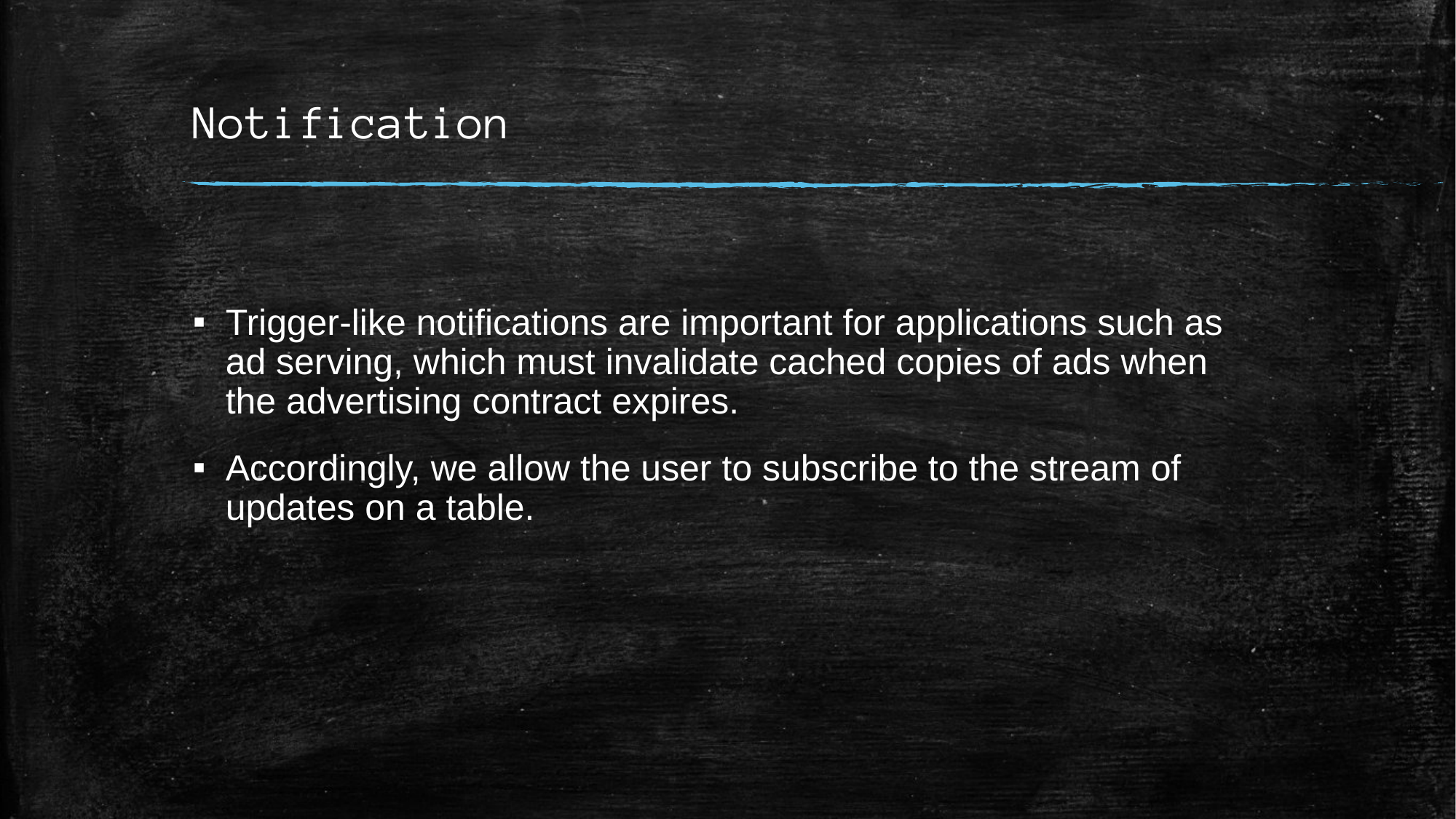

# Notification

Trigger-like notifications are important for applications such as ad serving, which must invalidate cached copies of ads when the advertising contract expires.
Accordingly, we allow the user to subscribe to the stream of updates on a table.